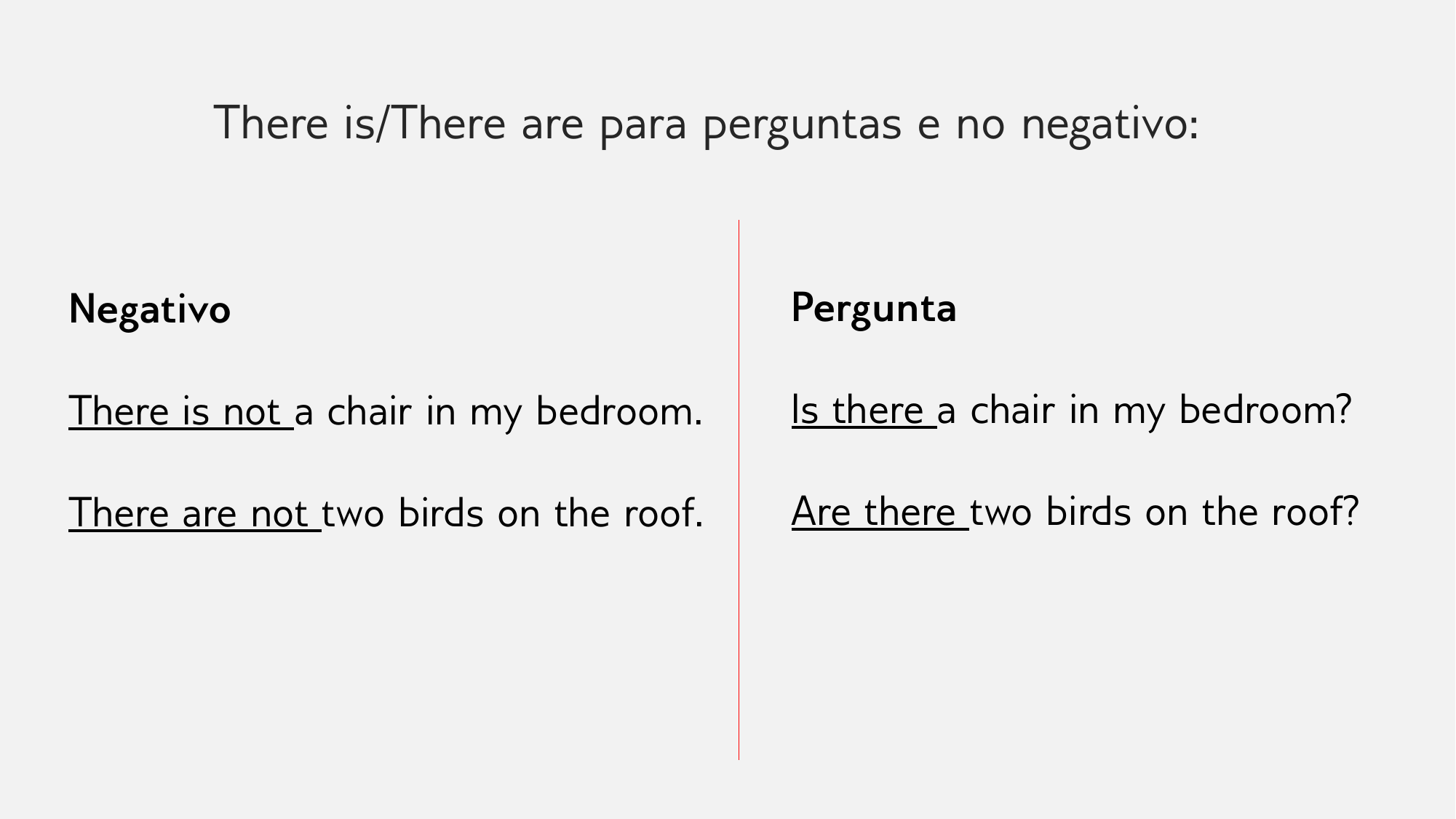

There is/There are para perguntas e no negativo:
Pergunta

Is there a chair in my bedroom?

Are there two birds on the roof?
Negativo

There is not a chair in my bedroom.

There are not two birds on the roof.